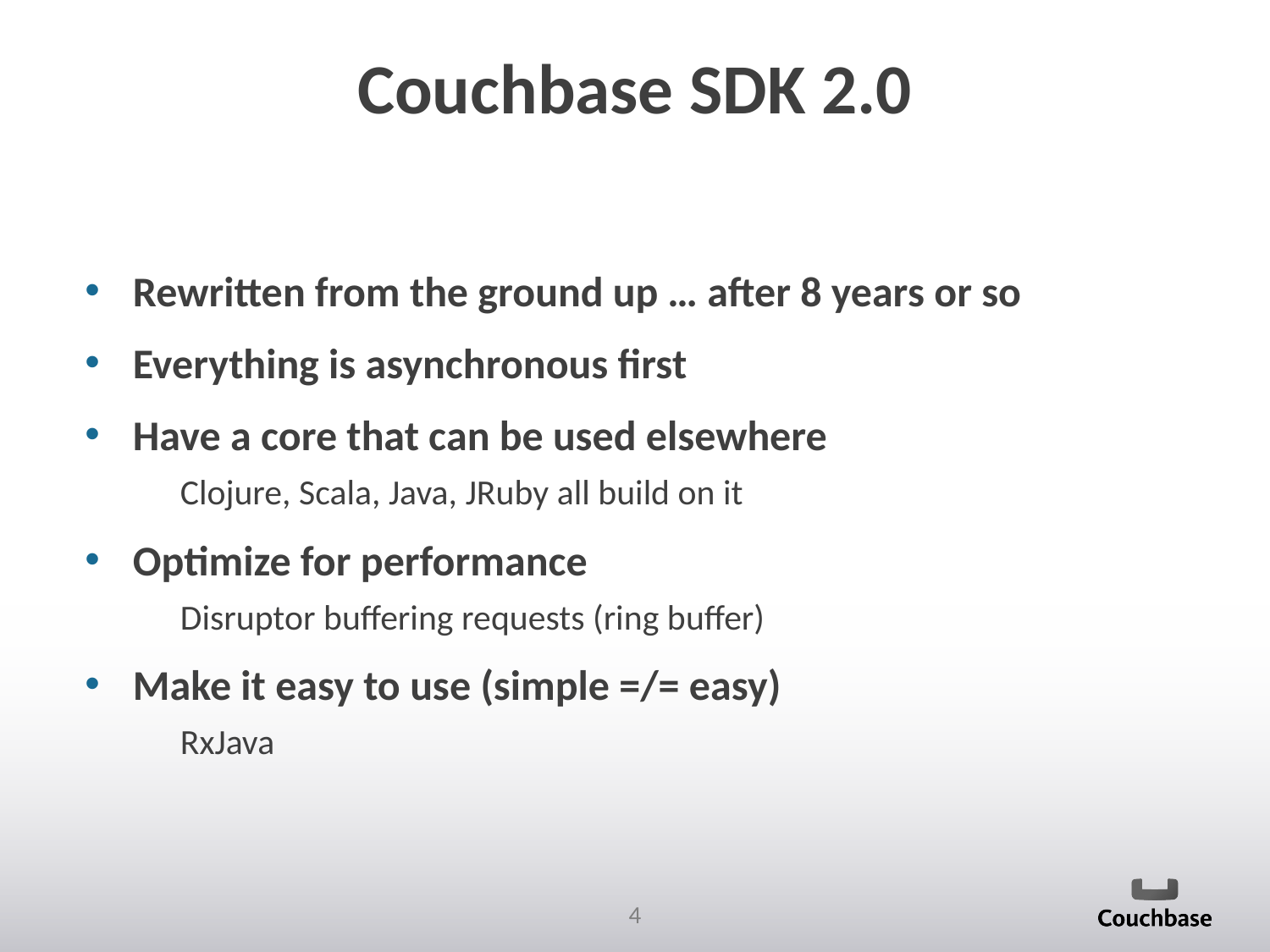

# Couchbase SDK 2.0
Rewritten from the ground up … after 8 years or so
Everything is asynchronous first
Have a core that can be used elsewhere
Clojure, Scala, Java, JRuby all build on it
Optimize for performance
Disruptor buffering requests (ring buffer)
Make it easy to use (simple =/= easy)
RxJava